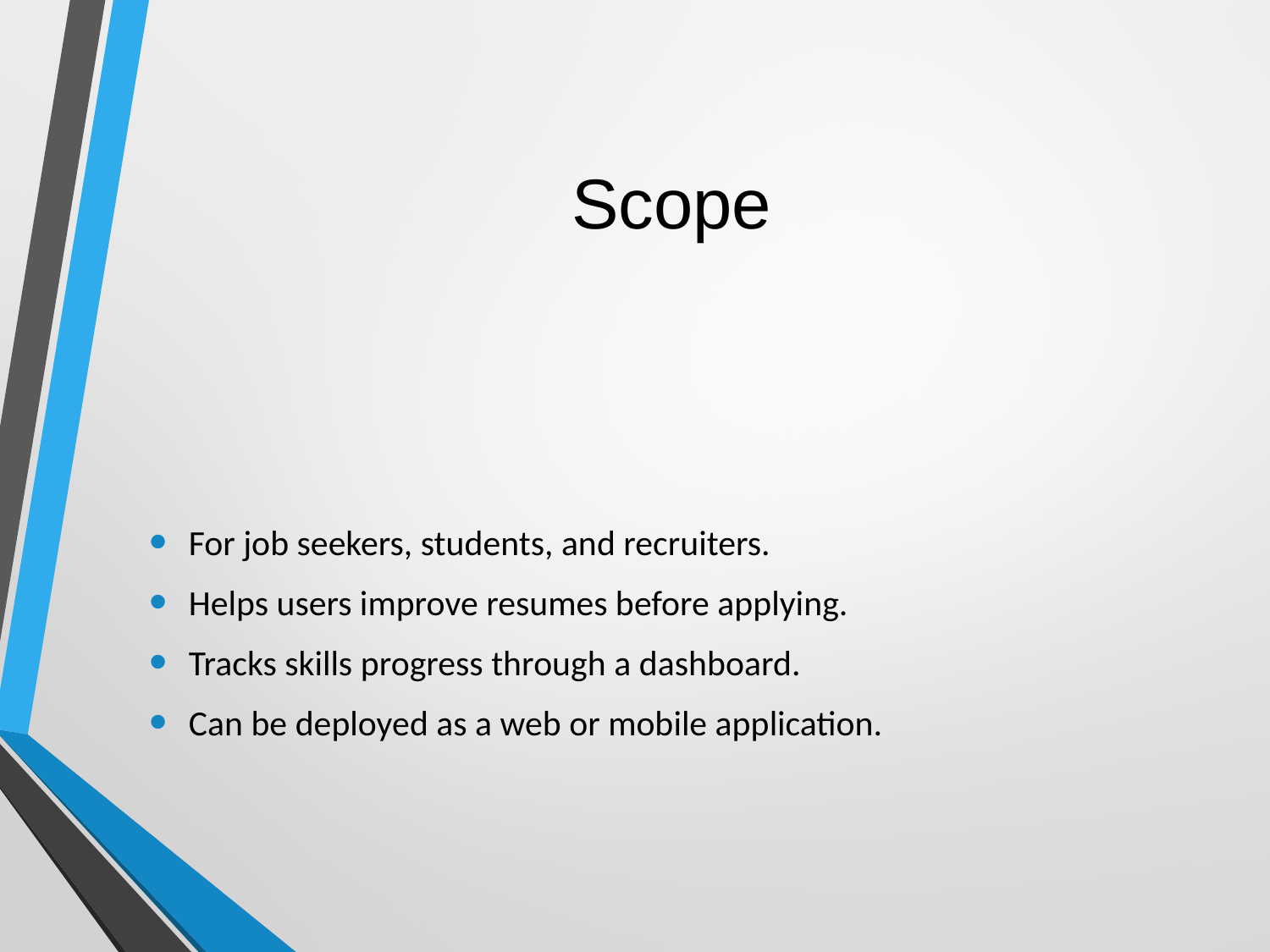

# Scope

For job seekers, students, and recruiters.
Helps users improve resumes before applying.
Tracks skills progress through a dashboard.
Can be deployed as a web or mobile application.